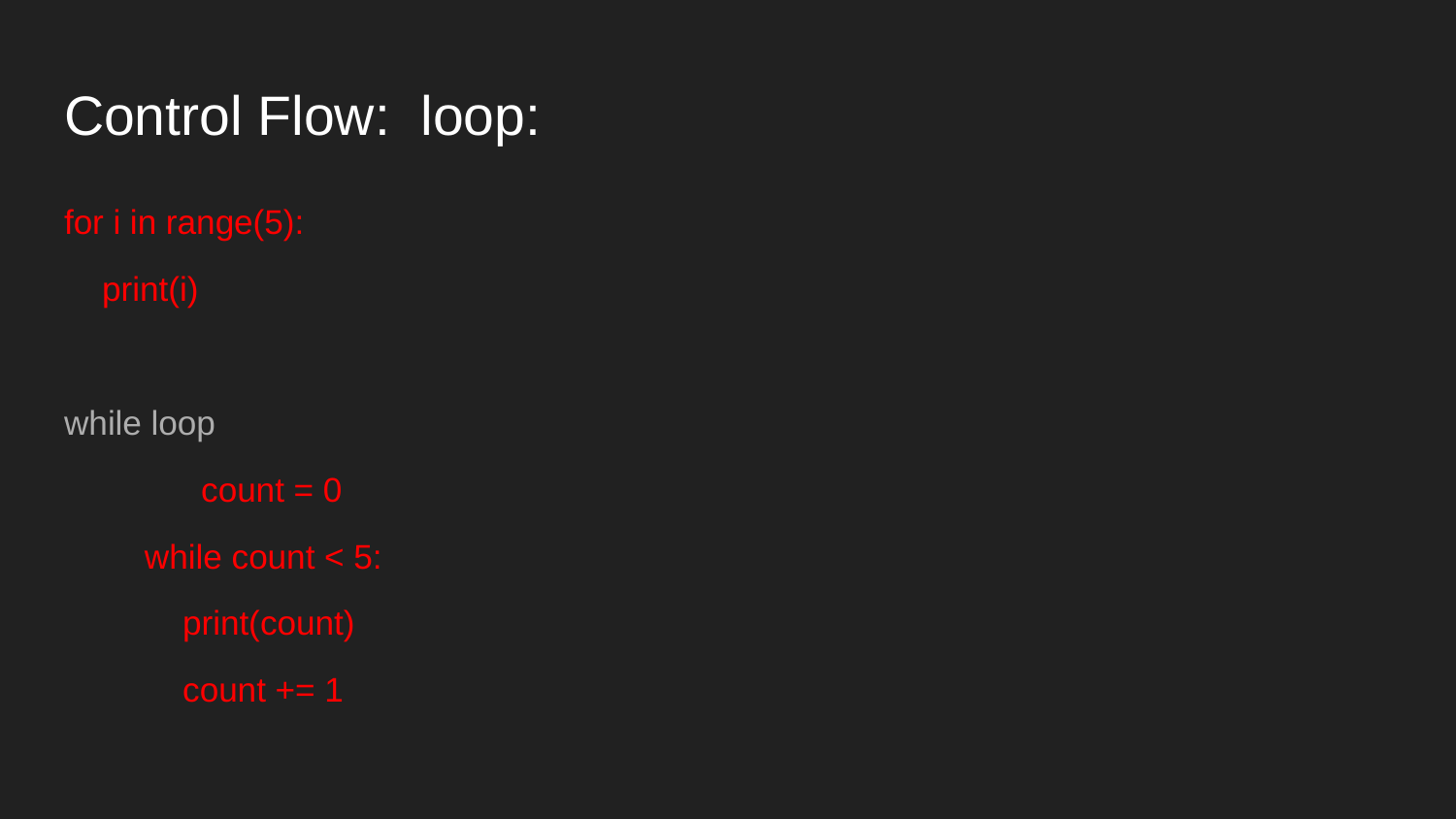

# Control Flow:  loop:

for i in range(5):
    print(i)

while loop
	count = 0
while count < 5:
    print(count)
    count += 1